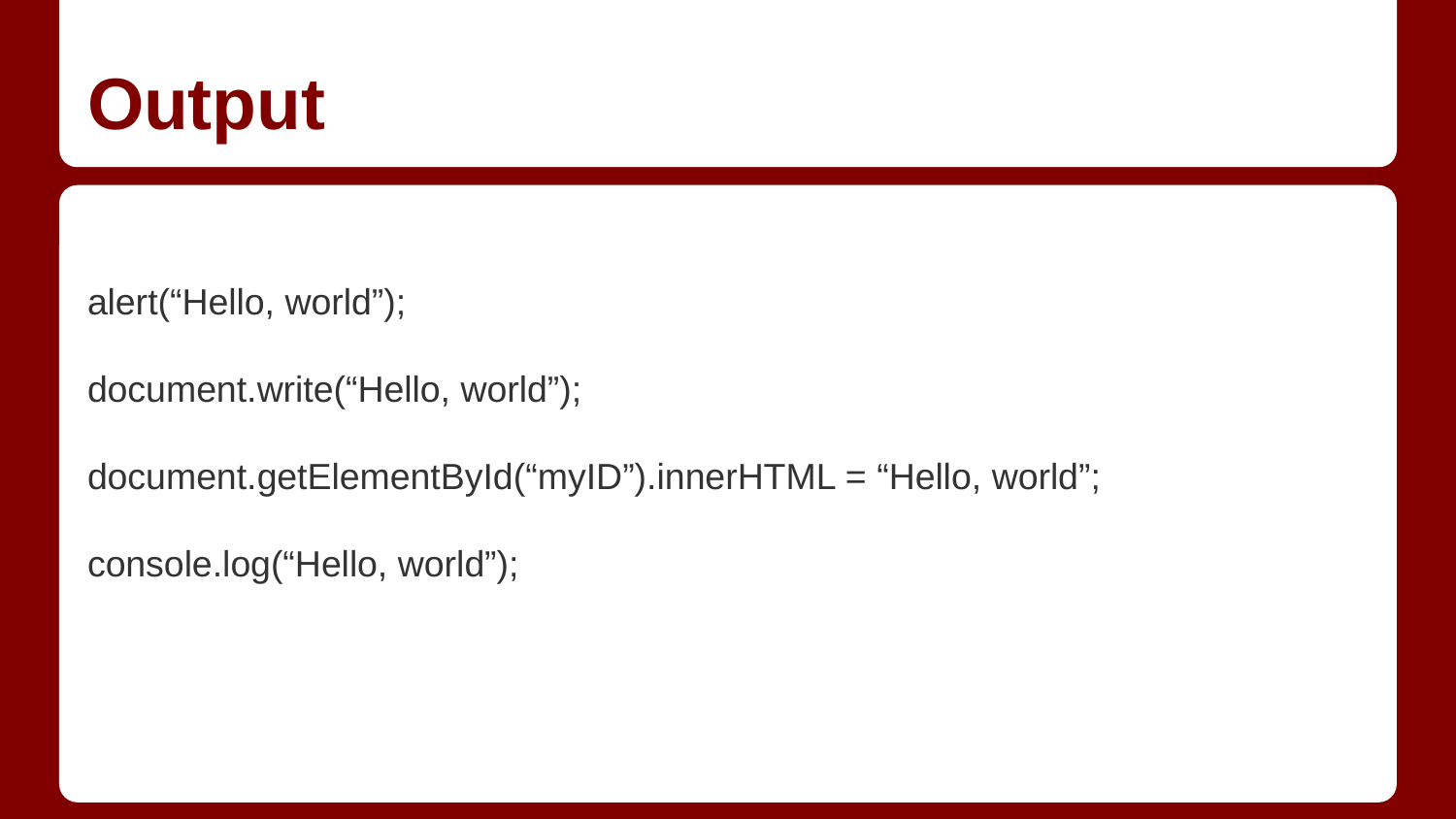

# Output

alert(“Hello, world”);

document.write(“Hello, world”);

document.getElementById(“myID”).innerHTML = “Hello, world”;

console.log(“Hello, world”);